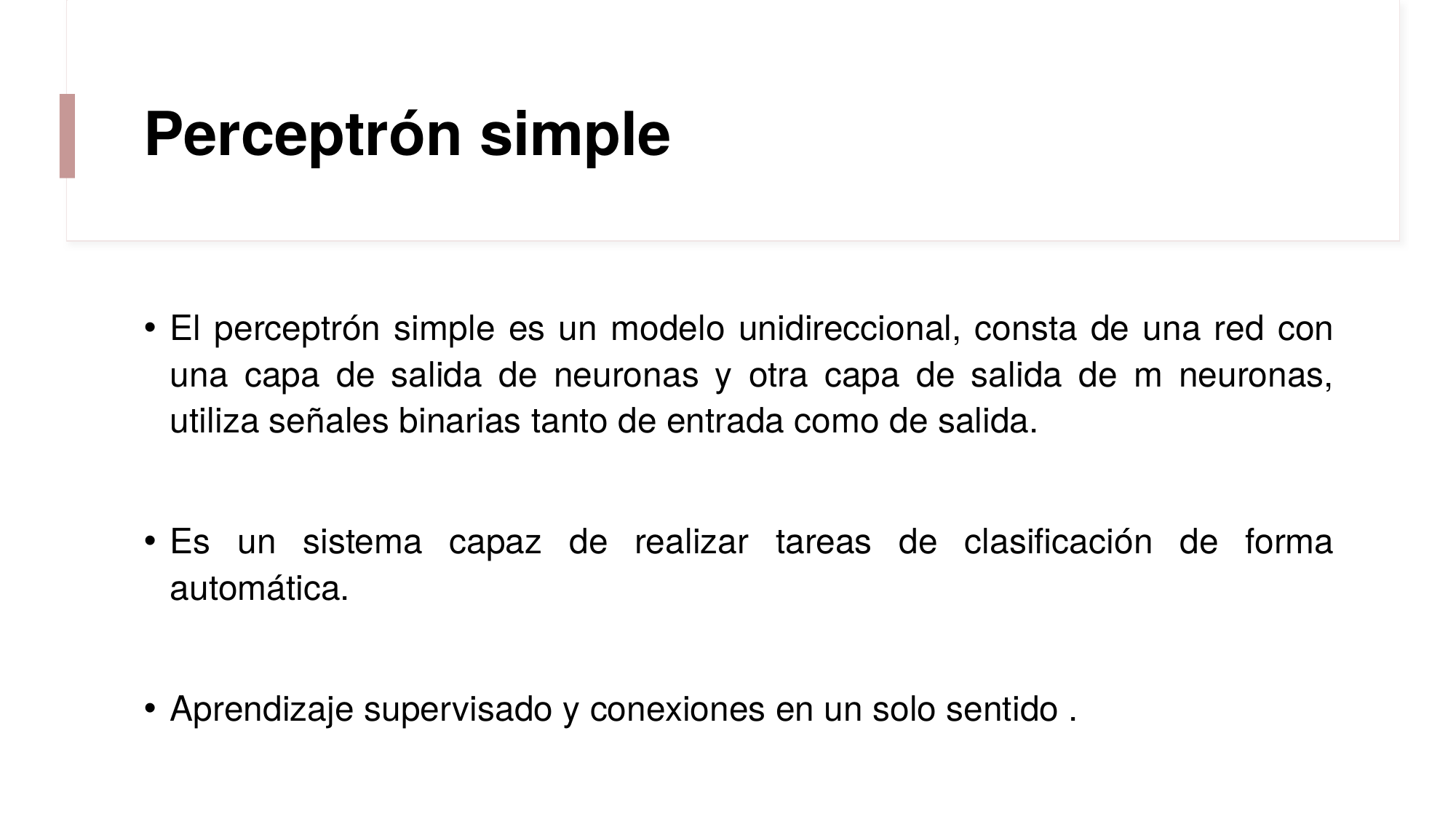

# Perceptrón simple
El perceptrón simple es un modelo unidireccional, consta de una red con una capa de salida de neuronas y otra capa de salida de m neuronas, utiliza señales binarias tanto de entrada como de salida.

Es un sistema capaz de realizar tareas de clasificación de forma automática.

Aprendizaje supervisado y conexiones en un solo sentido .